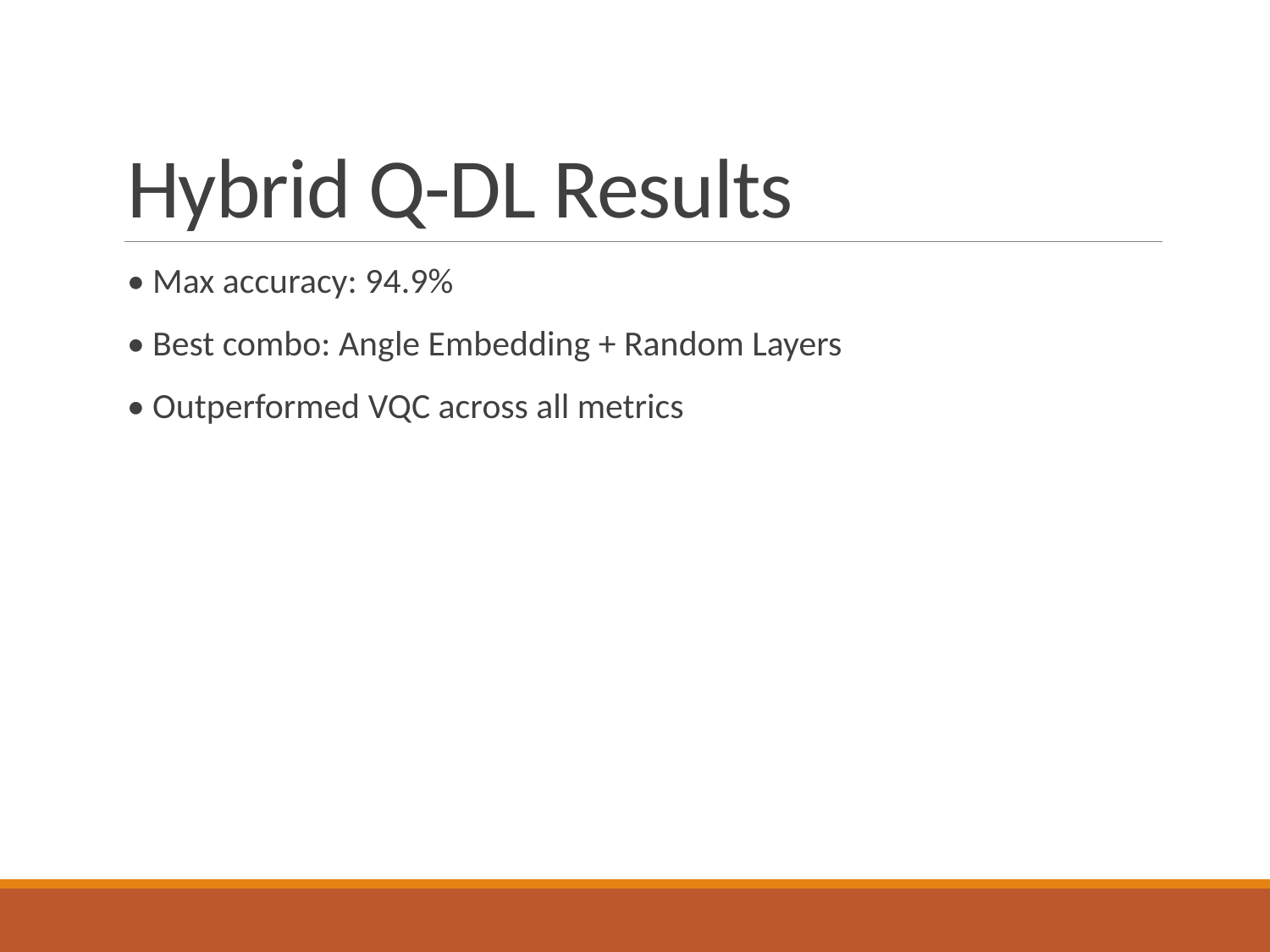

# Hybrid Q-DL Results
• Max accuracy: 94.9%
• Best combo: Angle Embedding + Random Layers
• Outperformed VQC across all metrics